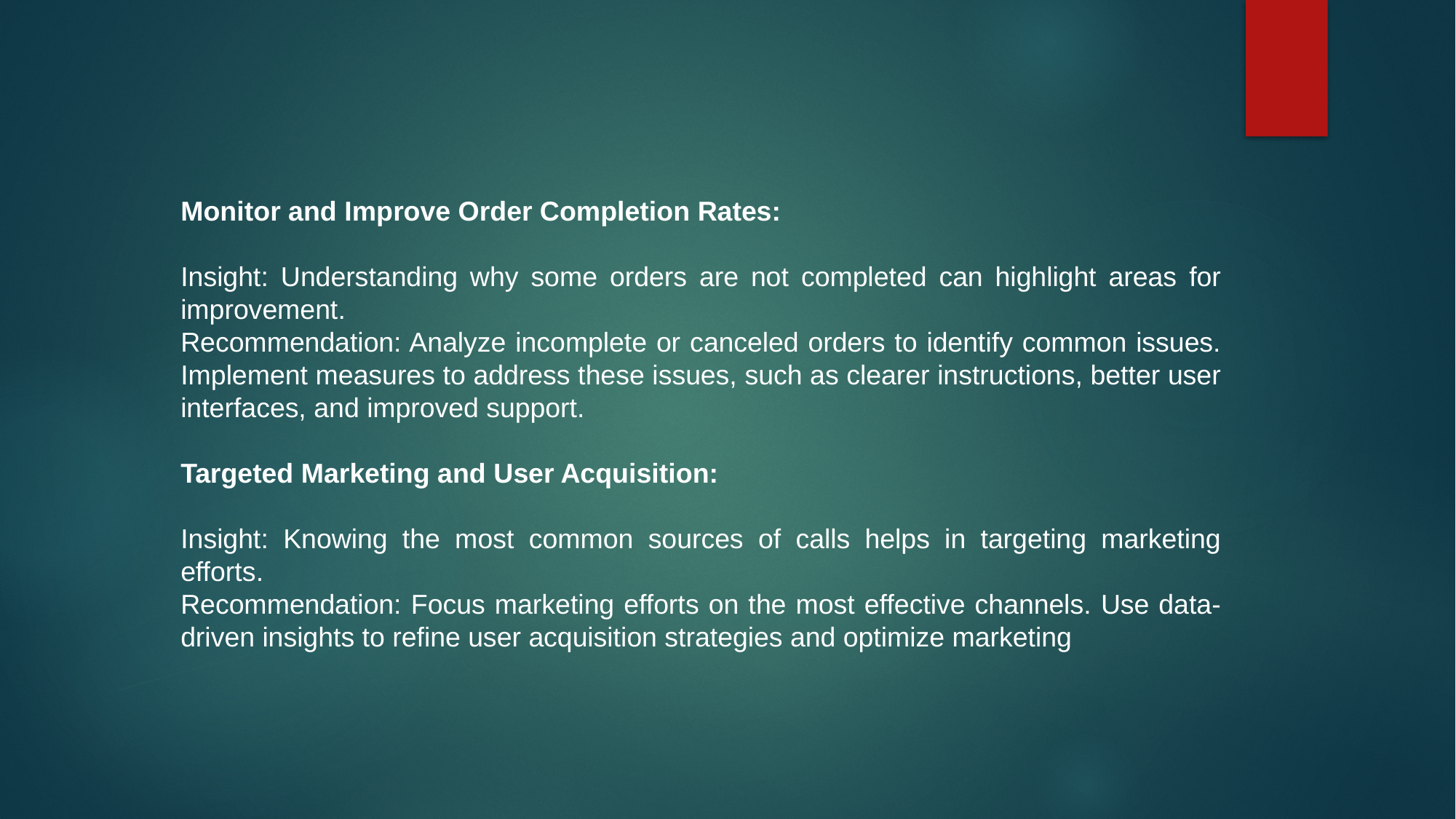

Monitor and Improve Order Completion Rates:

Insight: Understanding why some orders are not completed can highlight areas for improvement.
Recommendation: Analyze incomplete or canceled orders to identify common issues. Implement measures to address these issues, such as clearer instructions, better user interfaces, and improved support.

Targeted Marketing and User Acquisition:

Insight: Knowing the most common sources of calls helps in targeting marketing efforts.
Recommendation: Focus marketing efforts on the most effective channels. Use data-driven insights to refine user acquisition strategies and optimize marketing